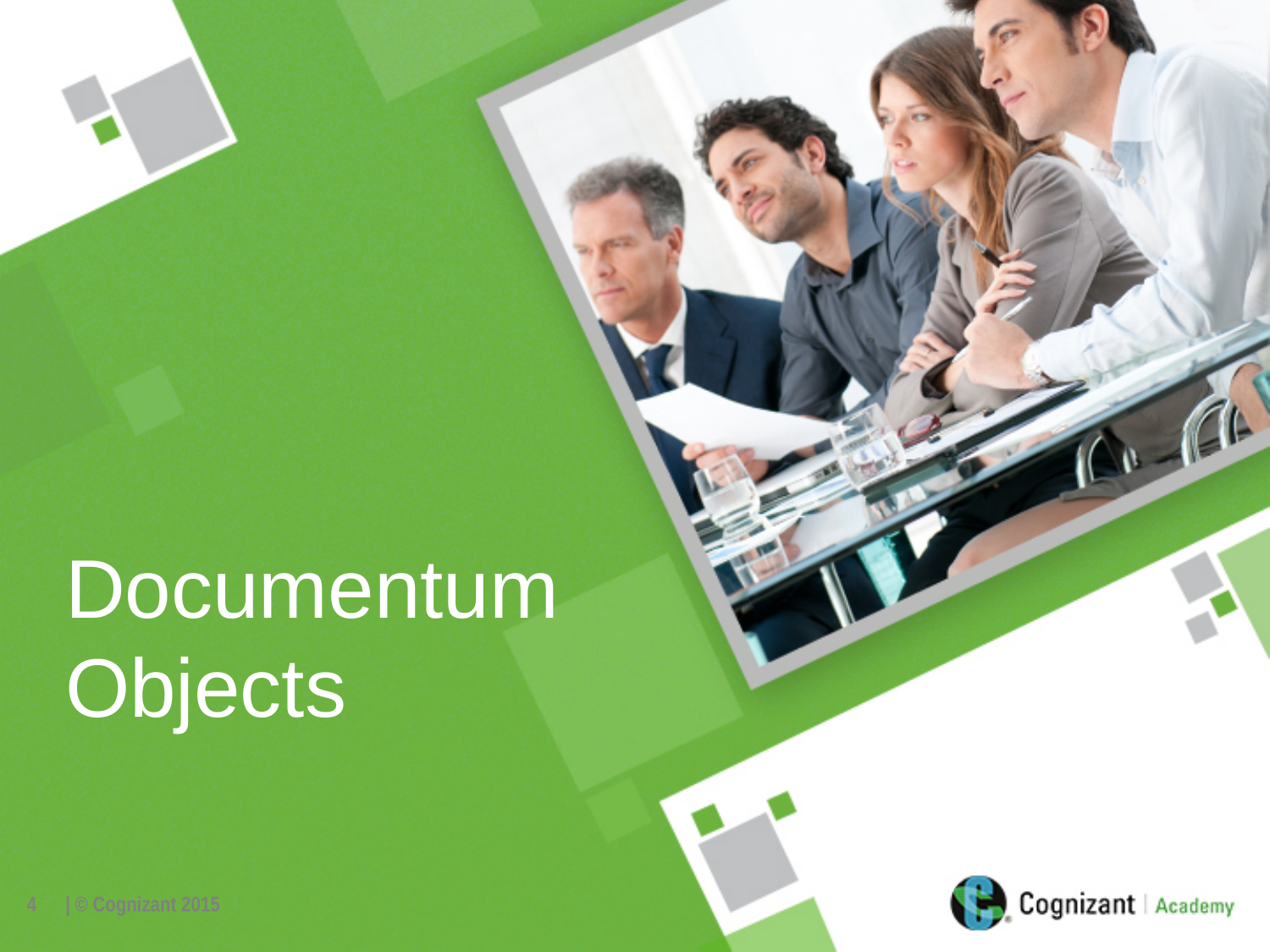

Documentum Objects
4
| © Cognizant 2015